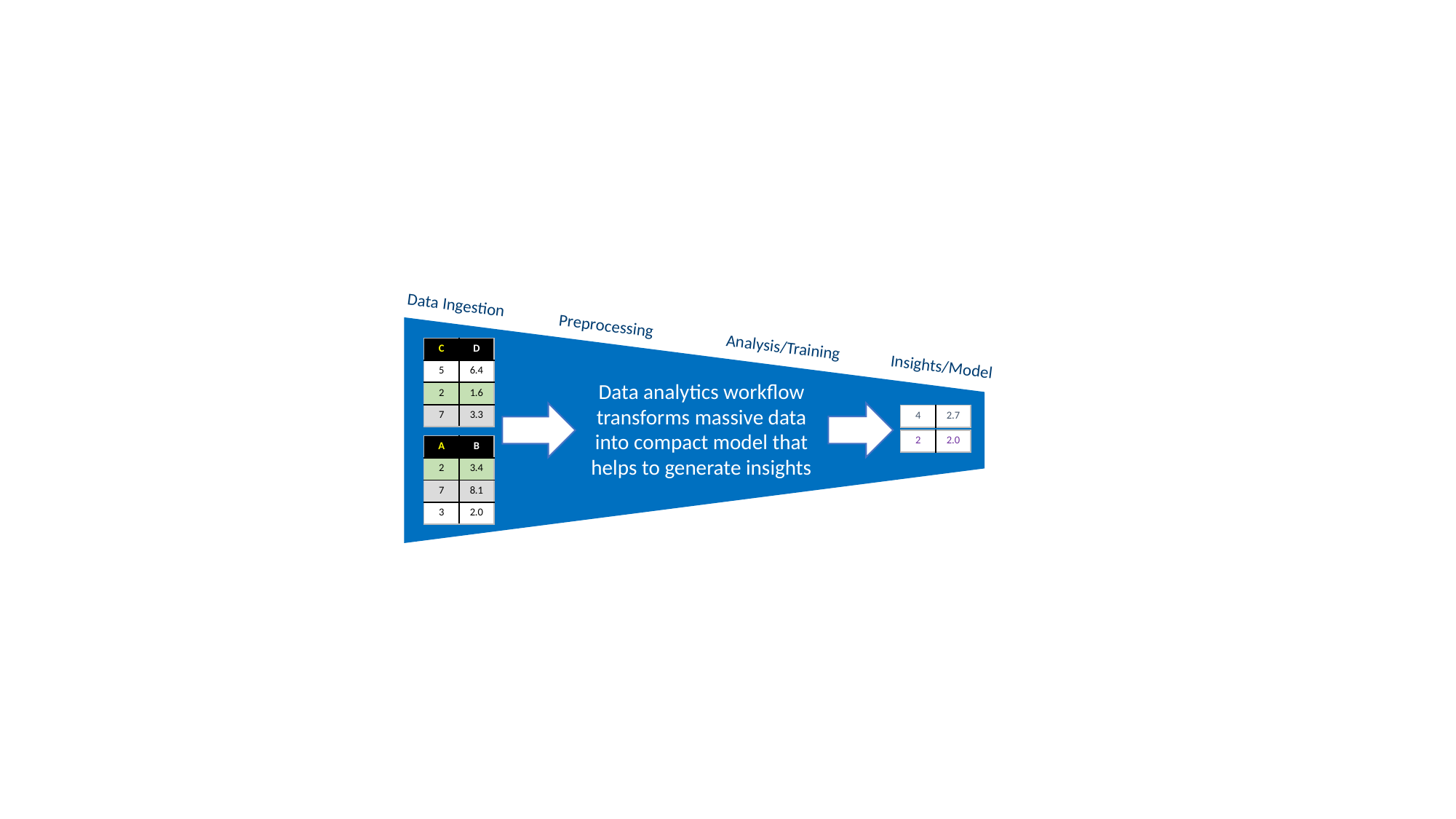

Data Ingestion
Preprocessing
Analysis/Training
| C | D |
| --- | --- |
| 5 | 6.4 |
| 2 | 1.6 |
| 7 | 3.3 |
Insights/Model
Data analytics workflow transforms massive data into compact model that helps to generate insights

| 4 | 2.7 |
| --- | --- |
| 2 | 2.0 |
| --- | --- |
| A | B |
| --- | --- |
| 2 | 3.4 |
| 7 | 8.1 |
| 3 | 2.0 |